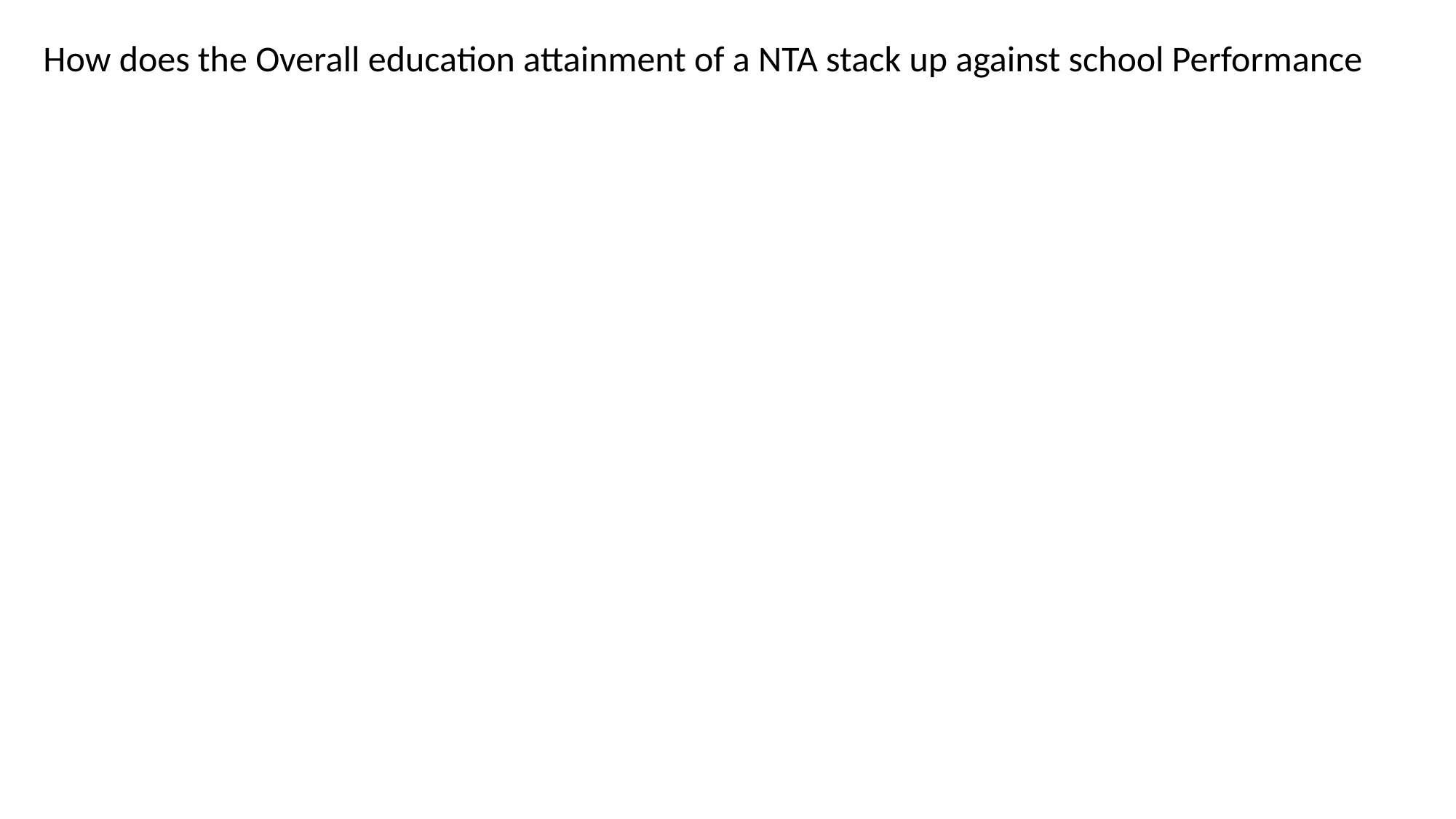

How does the Overall education attainment of a NTA stack up against school Performance